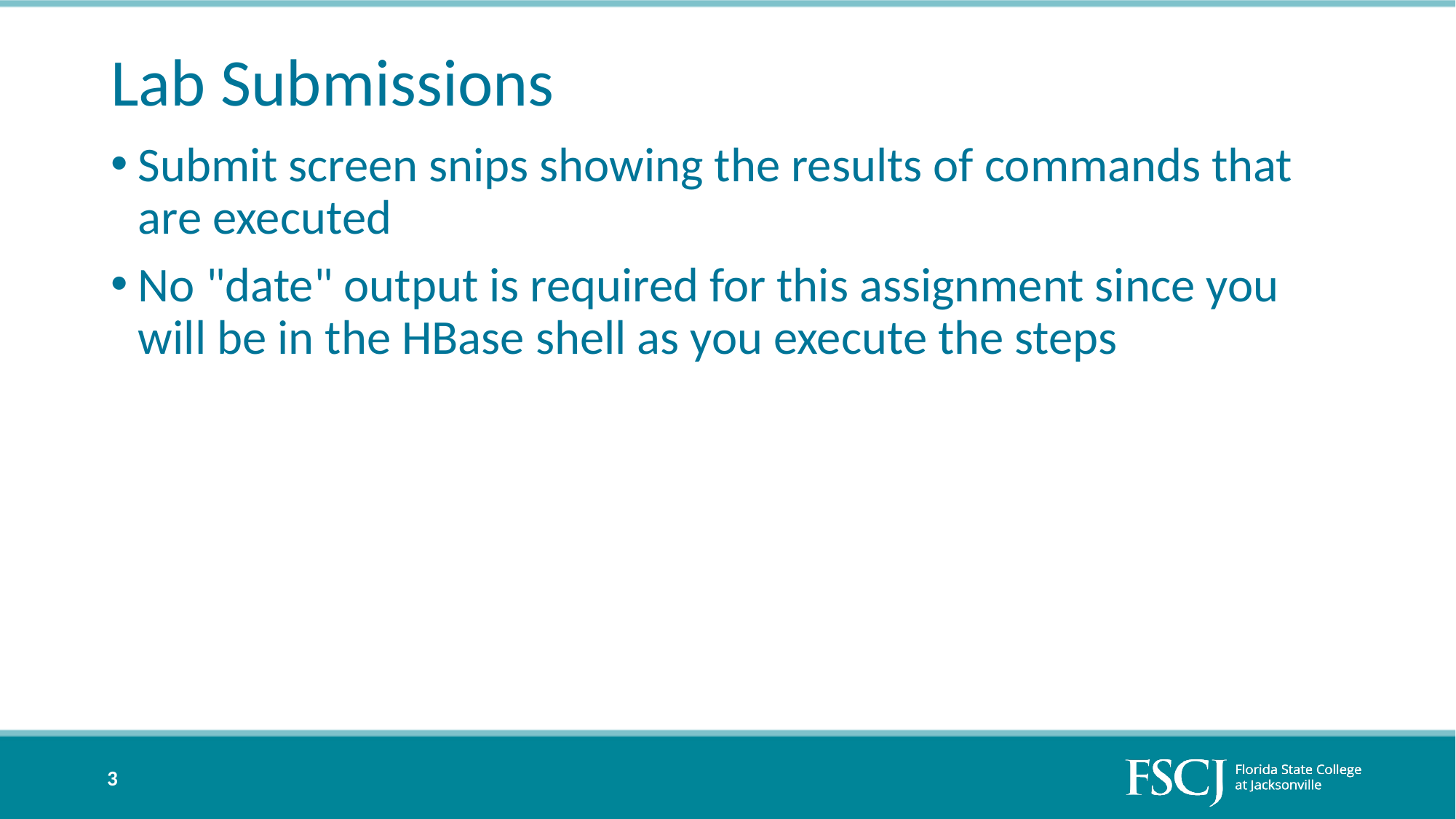

# Lab Submissions
Submit screen snips showing the results of commands that are executed
No "date" output is required for this assignment since you will be in the HBase shell as you execute the steps